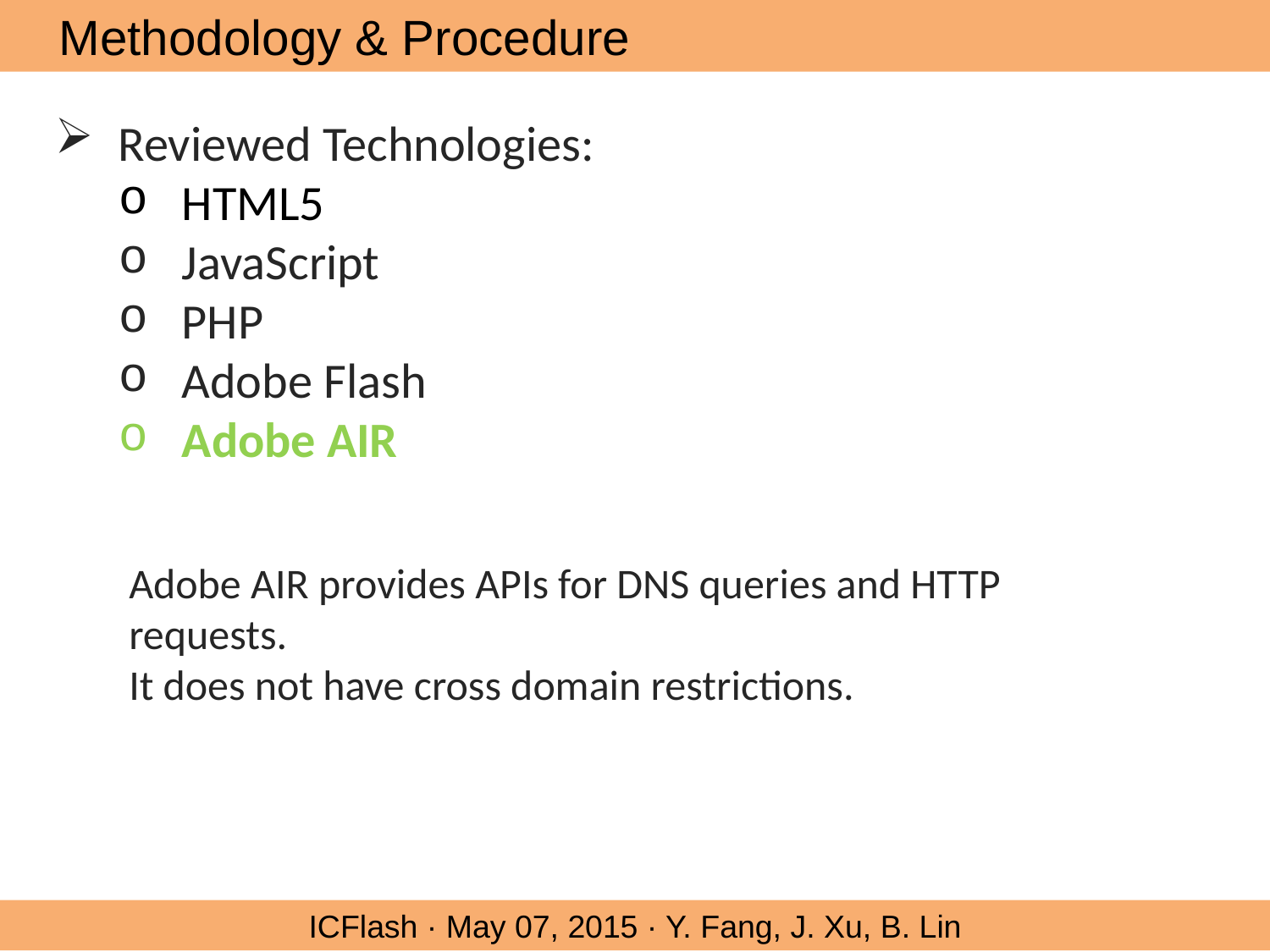

Methodology & Procedure
Reviewed Technologies:
HTML5
JavaScript
PHP
Adobe Flash
Adobe AIR
Adobe AIR provides APIs for DNS queries and HTTP requests.
It does not have cross domain restrictions.
ICFlash · May 07, 2015 · Y. Fang, J. Xu, B. Lin